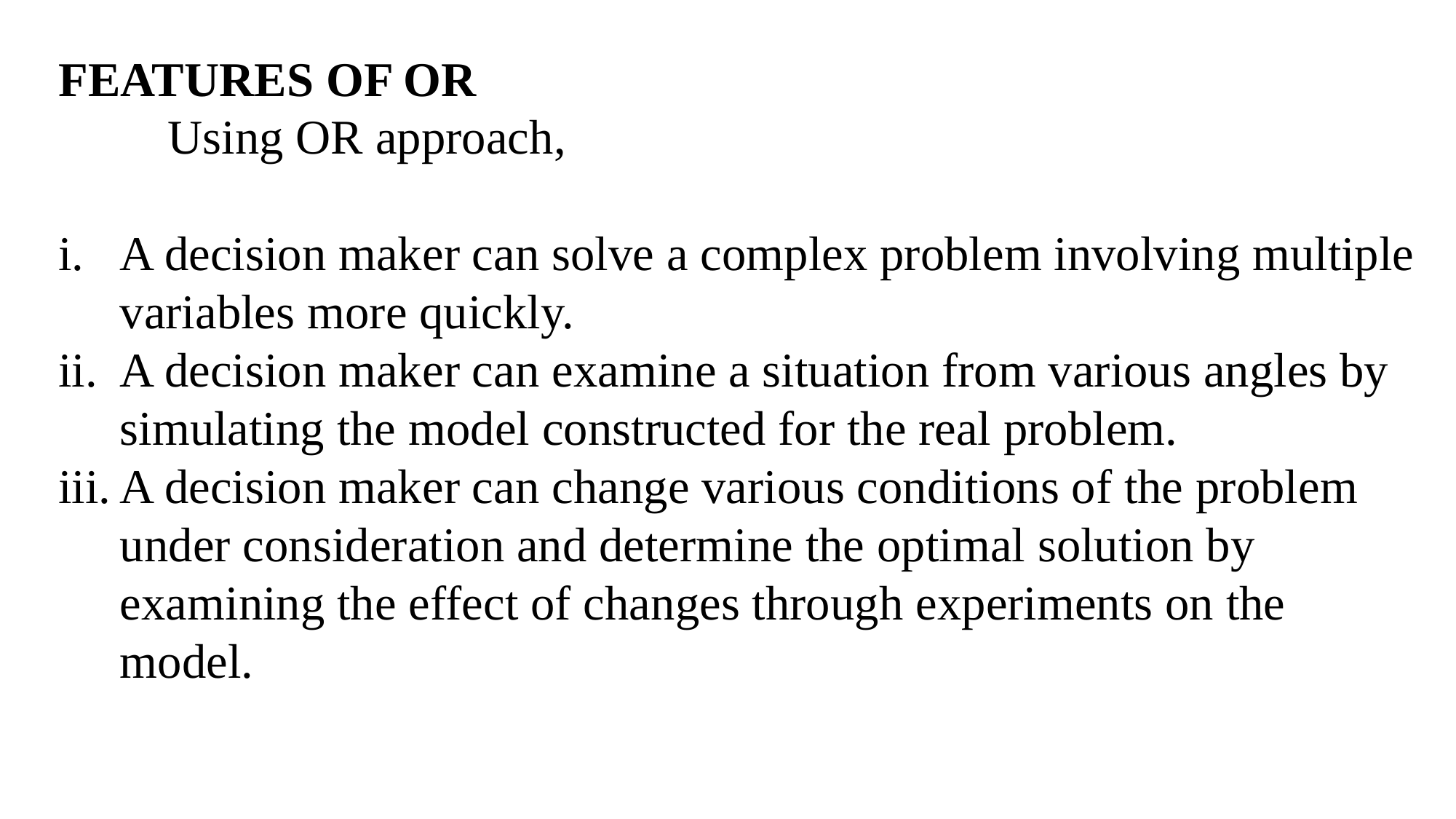

FEATURES OF OR
	Using OR approach,

A decision maker can solve a complex problem involving multiple variables more quickly.
A decision maker can examine a situation from various angles by simulating the model constructed for the real problem.
A decision maker can change various conditions of the problem under consideration and determine the optimal solution by examining the effect of changes through experiments on the model.